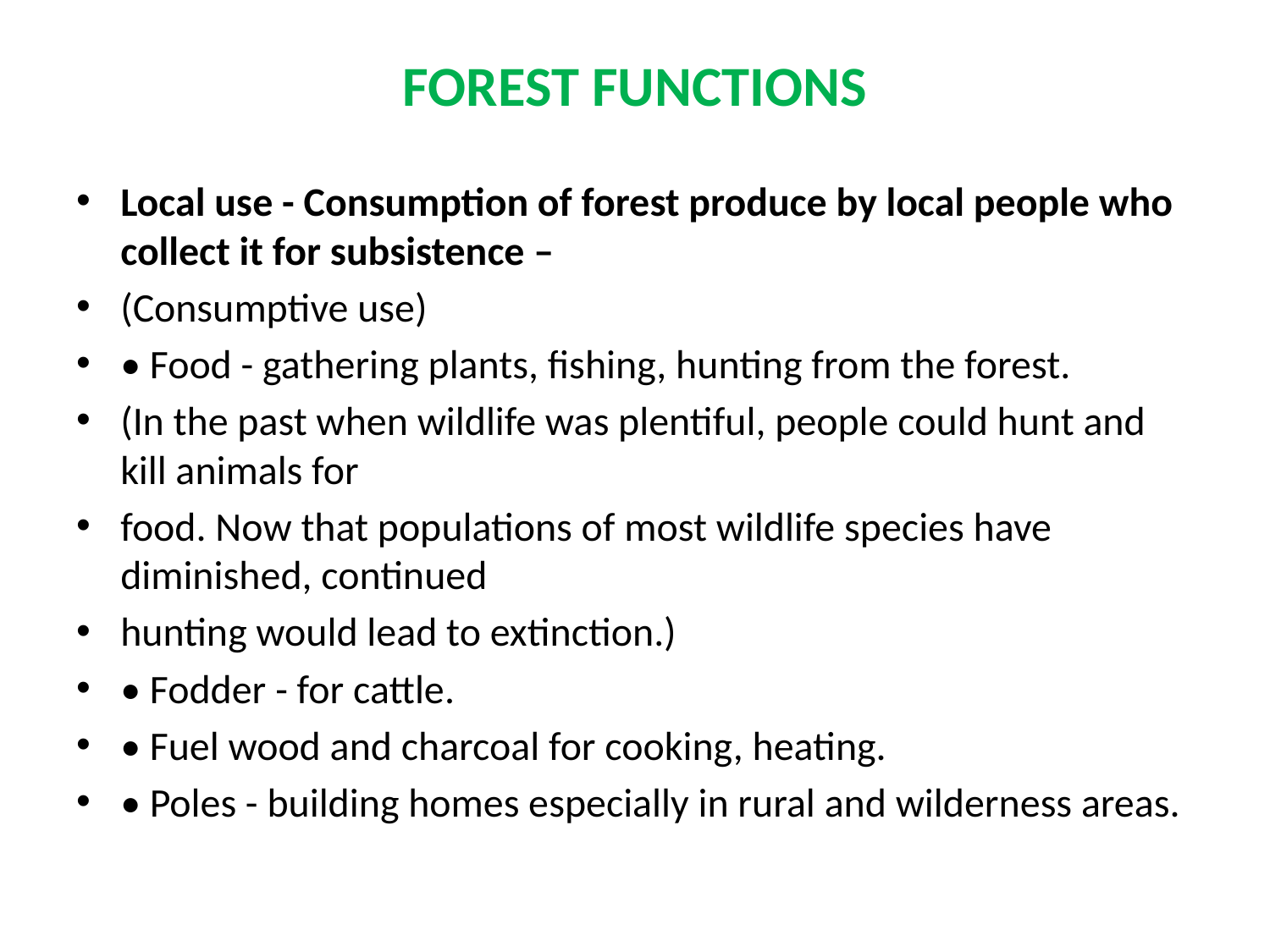

# FOREST FUNCTIONS
Local use - Consumption of forest produce by local people who collect it for subsistence –
(Consumptive use)
• Food - gathering plants, fishing, hunting from the forest.
(In the past when wildlife was plentiful, people could hunt and kill animals for
food. Now that populations of most wildlife species have diminished, continued
hunting would lead to extinction.)
• Fodder - for cattle.
• Fuel wood and charcoal for cooking, heating.
• Poles - building homes especially in rural and wilderness areas.